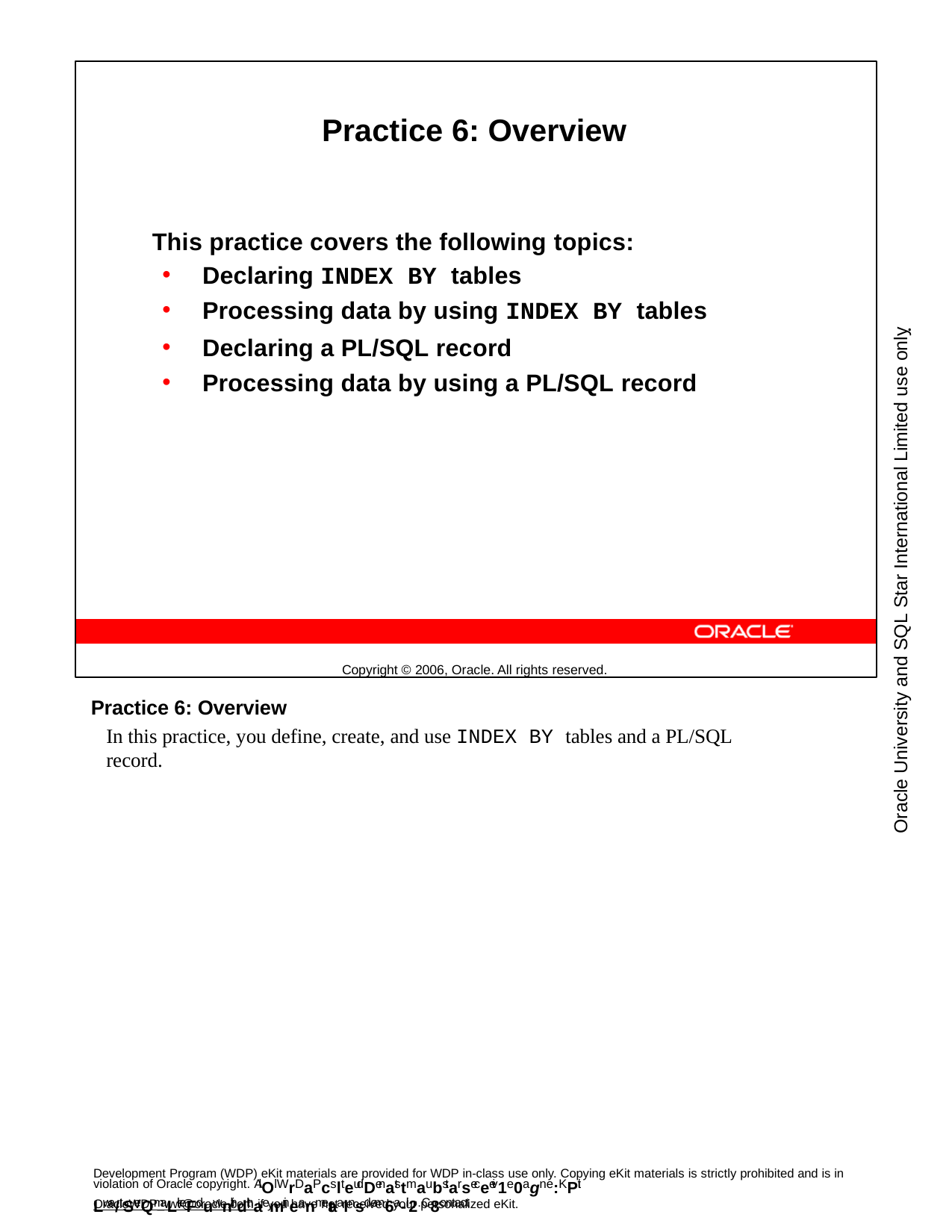

Practice 6: Overview

This practice covers the following topics:
Declaring INDEX BY tables
Processing data by using INDEX BY tables
Declaring a PL/SQL record
Processing data by using a PL/SQL record

Copyright © 2006, Oracle. All rights reserved.
Oracle University and SQL Star International Limited use onlyฺ

Practice 6: Overview
In this practice, you define, create, and use INDEX BY tables and a PL/SQL record.
Development Program (WDP) eKit materials are provided for WDP in-class use only. Copying eKit materials is strictly prohibited and is in
violation of Oracle copyright. AlOl WrDaPcslteudDenatstmaubstarseceeiv1e0agn e:KPit Lwa/tSerQmaLrkeFduwnithdthaemir neanmetaalnsd em6a-il2. C8ontact
OracleWDP_ww@oracle.com if you have not received your personalized eKit.